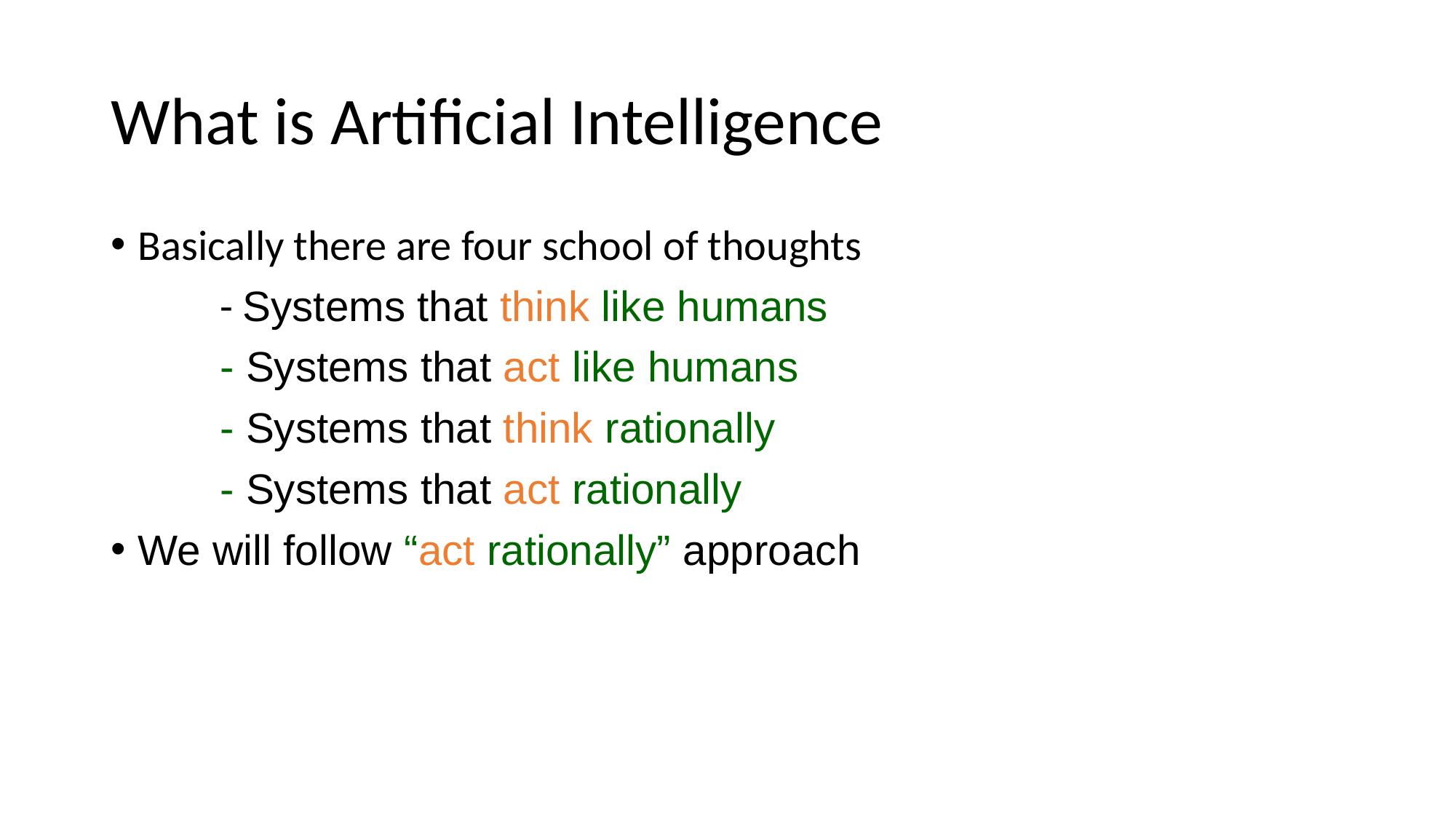

# What is Artificial Intelligence
Basically there are four school of thoughts
	- Systems that think like humans
	- Systems that act like humans
	- Systems that think rationally
	- Systems that act rationally
We will follow “act rationally” approach